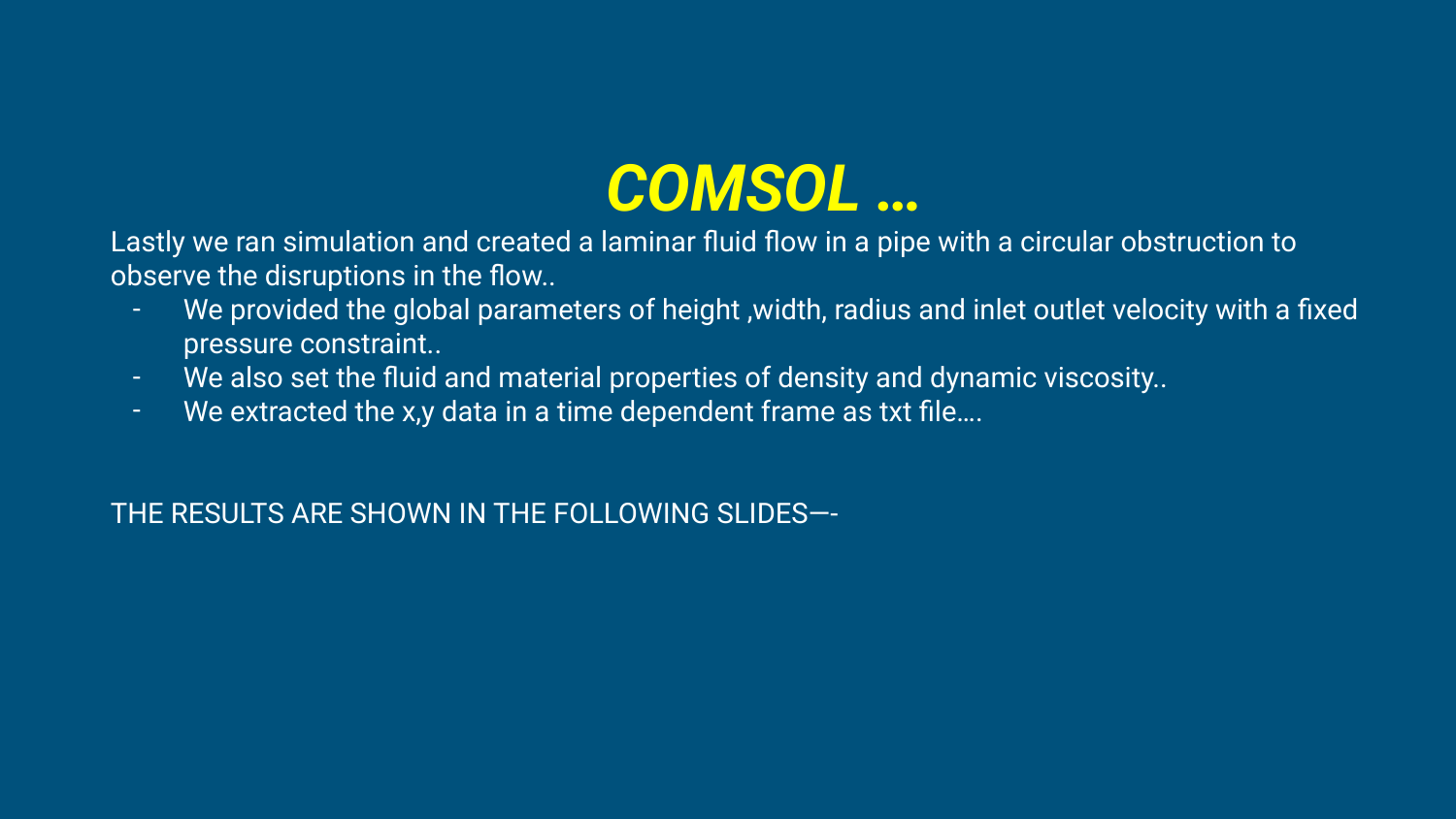

COMSOL …
Lastly we ran simulation and created a laminar fluid flow in a pipe with a circular obstruction to observe the disruptions in the flow..
We provided the global parameters of height ,width, radius and inlet outlet velocity with a fixed pressure constraint..
We also set the fluid and material properties of density and dynamic viscosity..
We extracted the x,y data in a time dependent frame as txt file….

THE RESULTS ARE SHOWN IN THE FOLLOWING SLIDES—-